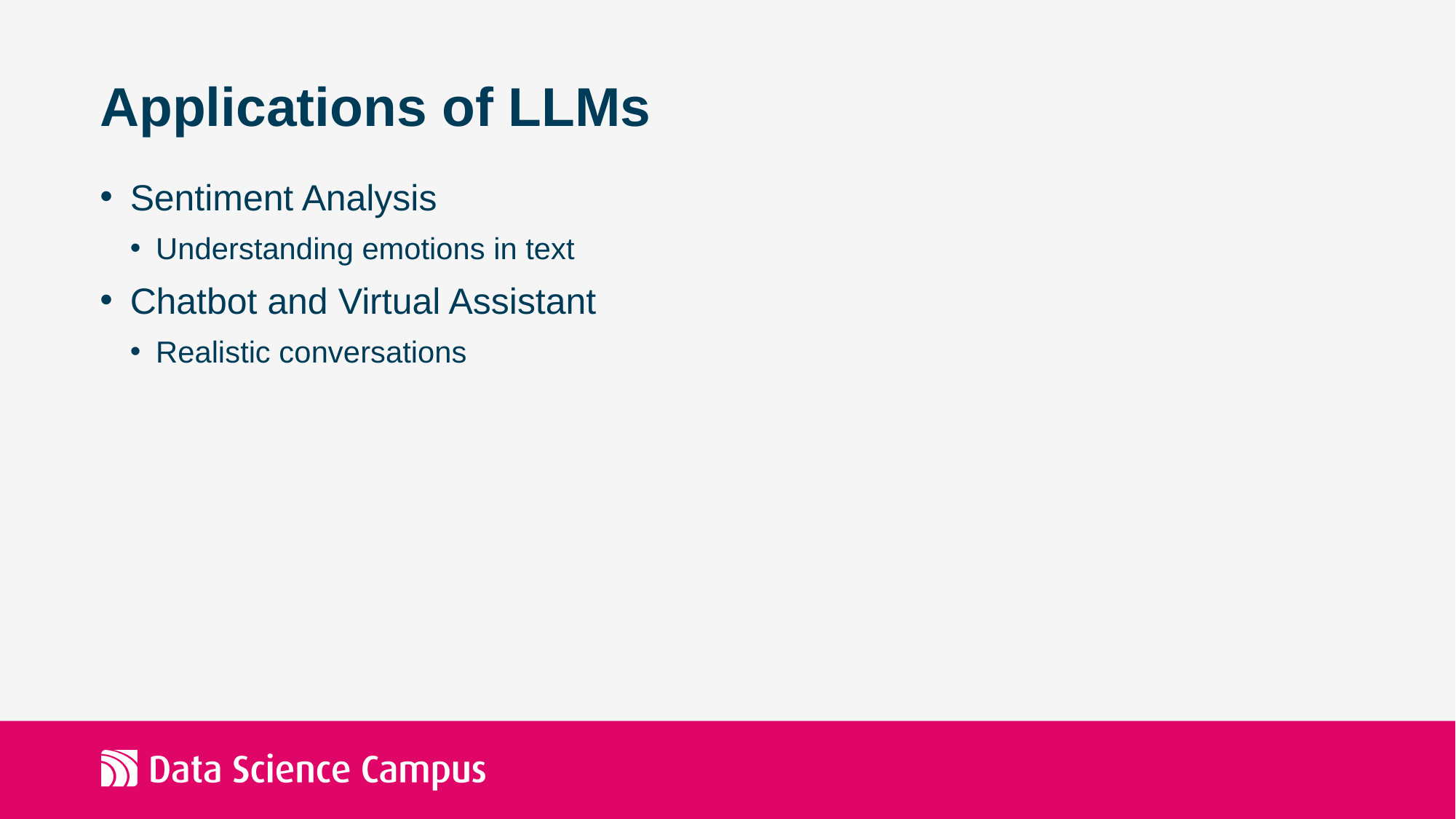

# Applications of LLMs
Sentiment Analysis
Understanding emotions in text
Chatbot and Virtual Assistant
Realistic conversations